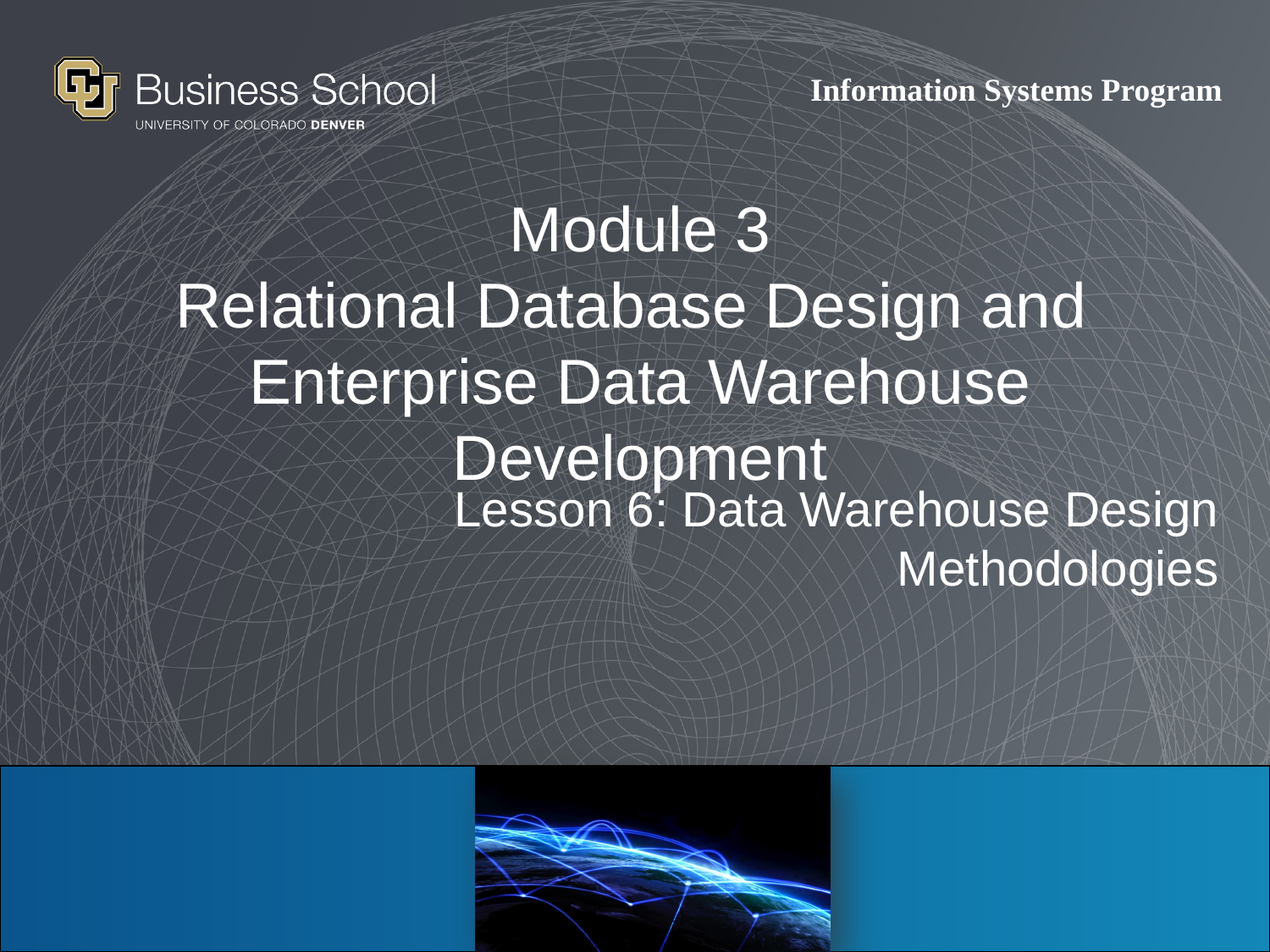

# Module 3 Relational Database Design and Enterprise Data Warehouse Development
Lesson 6: Data Warehouse Design Methodologies